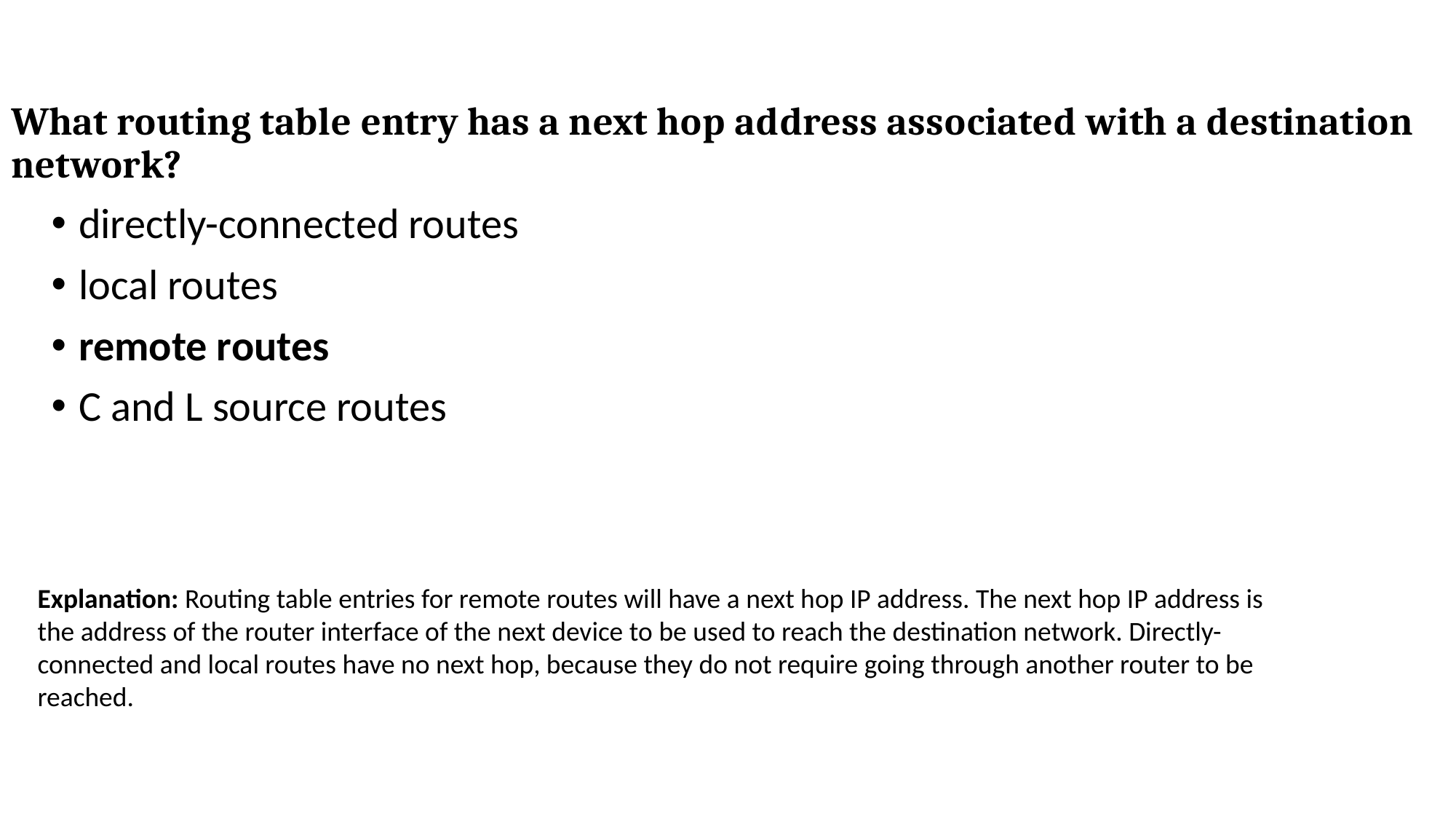

# What routing table entry has a next hop address associated with a destination network?
directly-connected routes
local routes
remote routes
C and L source routes
Explanation: Routing table entries for remote routes will have a next hop IP address. The next hop IP address is the address of the router interface of the next device to be used to reach the destination network. Directly-connected and local routes have no next hop, because they do not require going through another router to be reached.